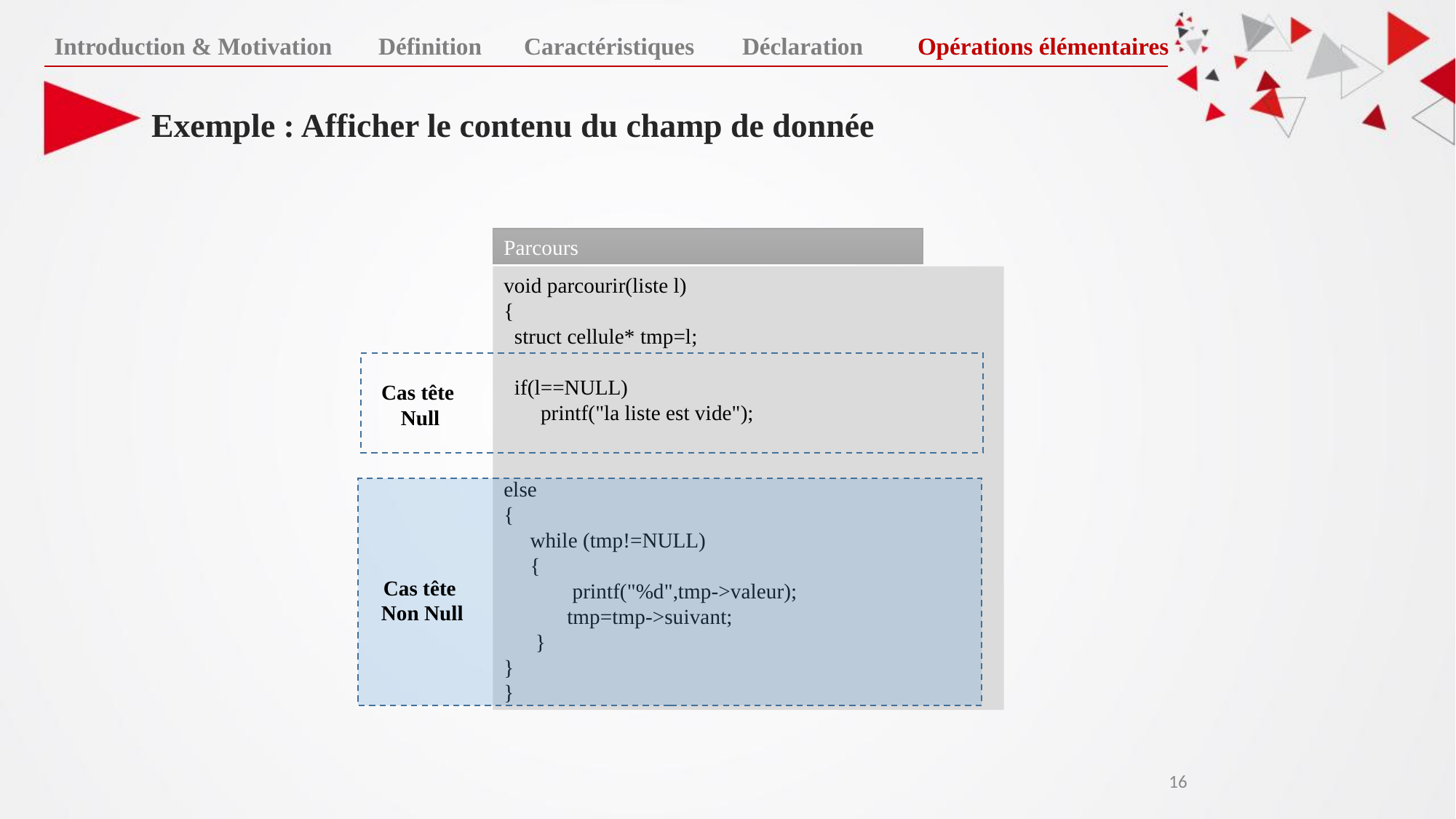

Introduction & Motivation
Définition
Caractéristiques
Déclaration
Opérations élémentaires
Exemple : Afficher le contenu du champ de donnée
Parcours
void parcourir(liste l)
{
  struct cellule* tmp=l;

  if(l==NULL)
       printf("la liste est vide");

else
{
     while (tmp!=NULL)
     {
             printf("%d",tmp->valeur);
            tmp=tmp->suivant;
      }
}
}

Cas tête
Null

Cas tête
Non Null
16